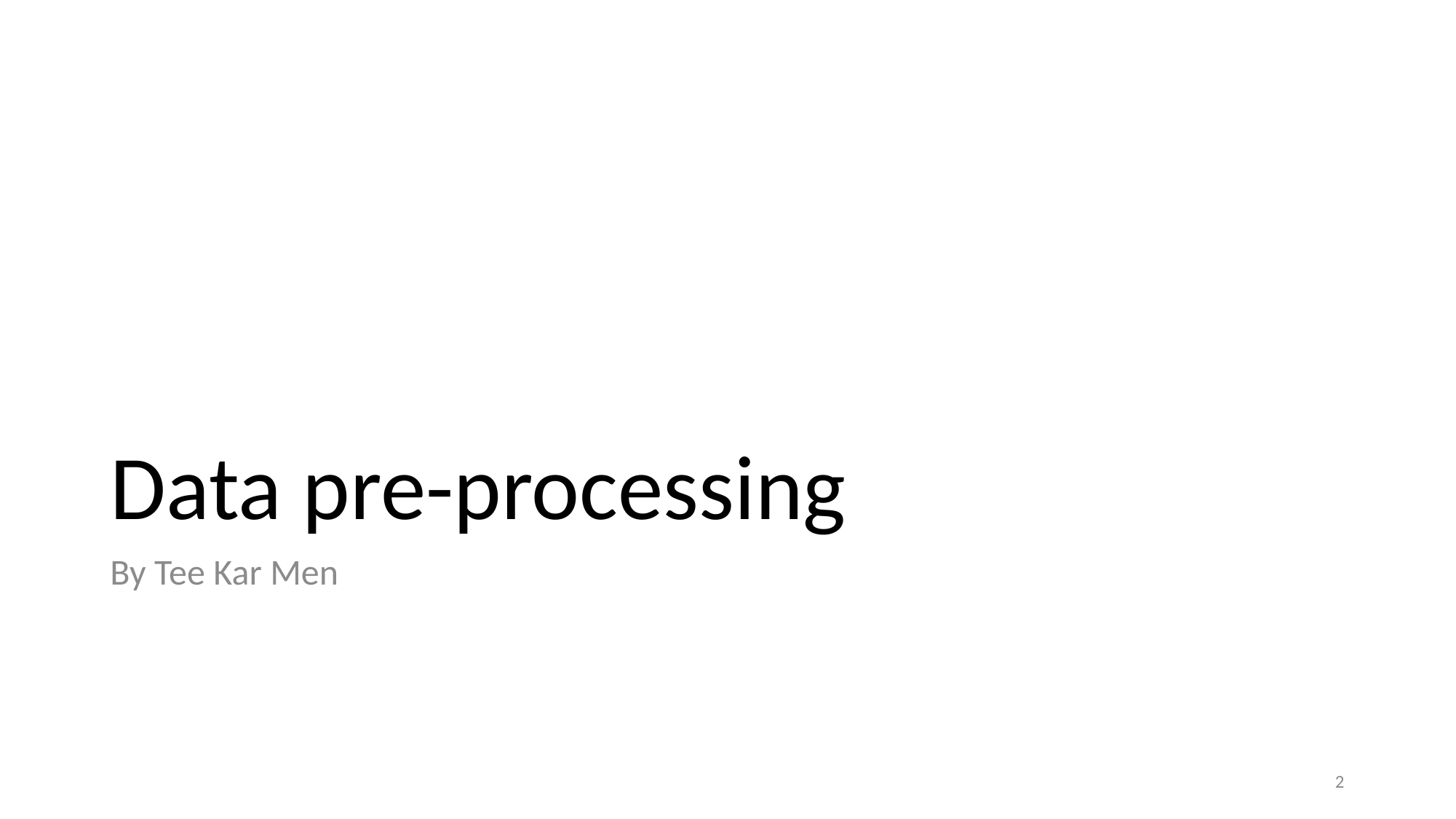

# Data pre-processing
By Tee Kar Men
2